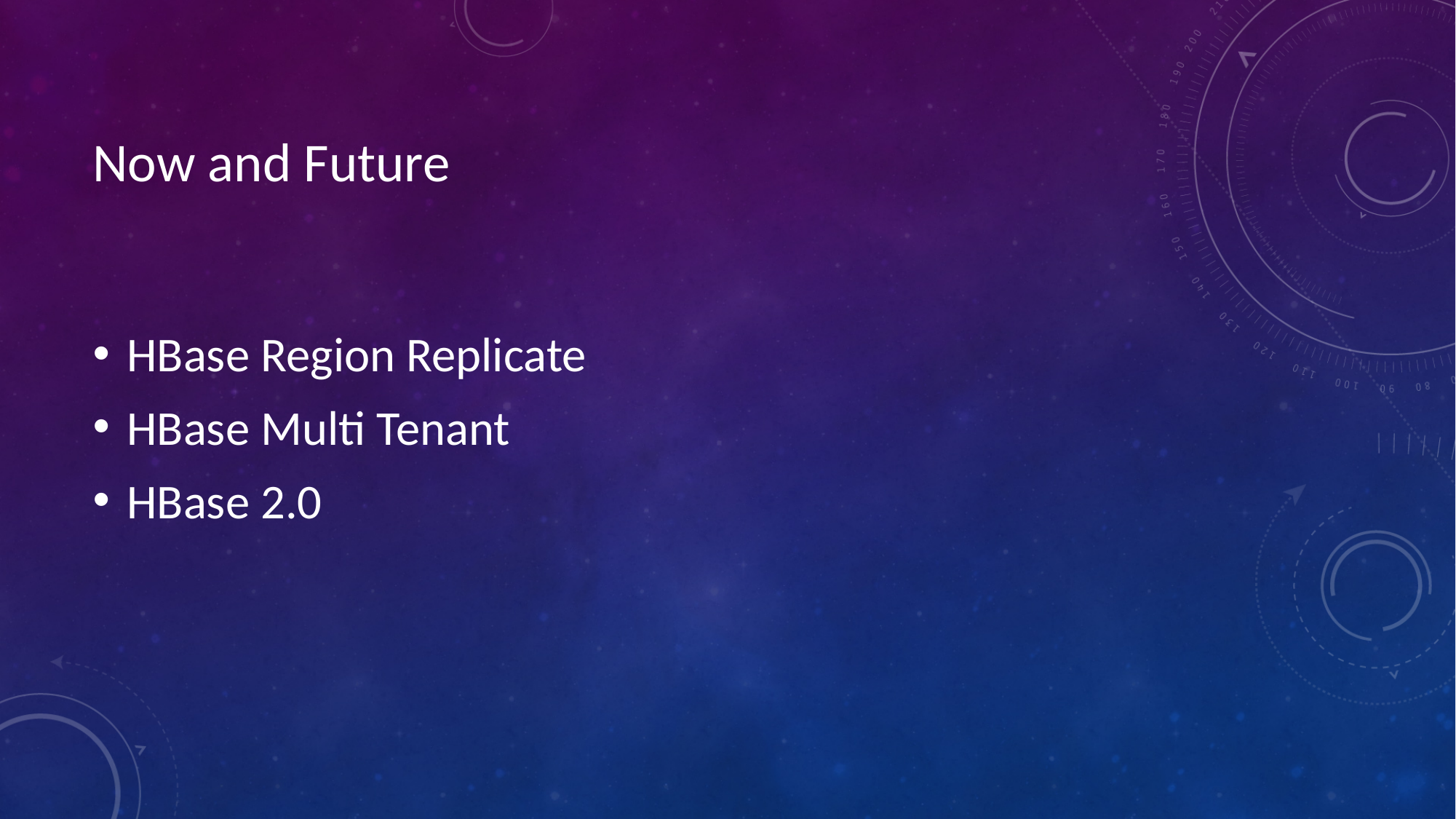

# Now and Future
HBase Region Replicate
HBase Multi Tenant
HBase 2.0